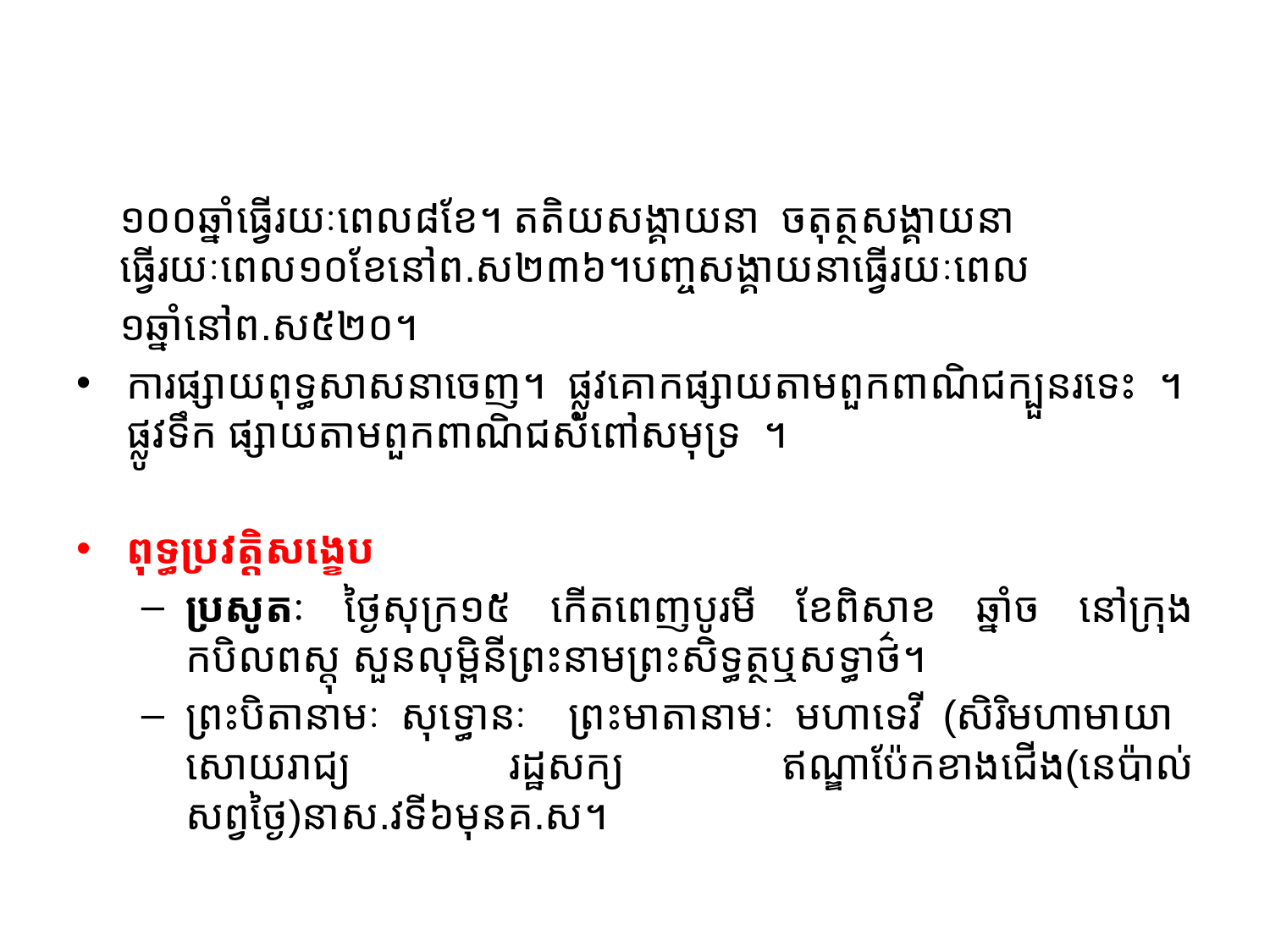

#

    ១០០ឆ្នាំធ្វើរយៈពេល៨ខែ។ តតិយសង្គាយនា  ចតុត្ថសង្គាយនា
    ធ្វើរយៈពេល១០ខែនៅព.ស២៣៦។បញ្ចសង្គាយនាធ្វើរយៈពេល
    ១ឆ្នាំនៅព.ស៥២០។
ការផ្សាយពុទ្ធសាសនាចេញ។  ផ្លូវគោកផ្សាយតាមពួកពាណិជក្បួនរទេះ  ។ផ្លូវទឹក ផ្សាយតាមពួកពាណិជសំពៅសមុទ្រ  ។

ពុទ្ធប្រវត្តិសង្ខេប
ប្រសូតៈ ថ្ងៃសុក្រ១៥ កើតពេញបូរមី ខែពិសាខ ឆ្នាំច នៅក្រុង កបិលពស្តុ សួនលុម្ពិនីព្រះនាមព្រះសិទ្ធត្ថឬសទ្ធាថ៌។
ព្រះបិតានាមៈ សុទ្ធោនៈ  ព្រះមាតានាមៈ មហាទេវី (សិរិមហាមាយា  សោយរាជ្យ រដ្ឋសក្យ ឥណ្ឌាប៉ែកខាងជើង(នេប៉ាល់សព្វថ្ងៃ)នាស.វទី៦មុនគ.ស។